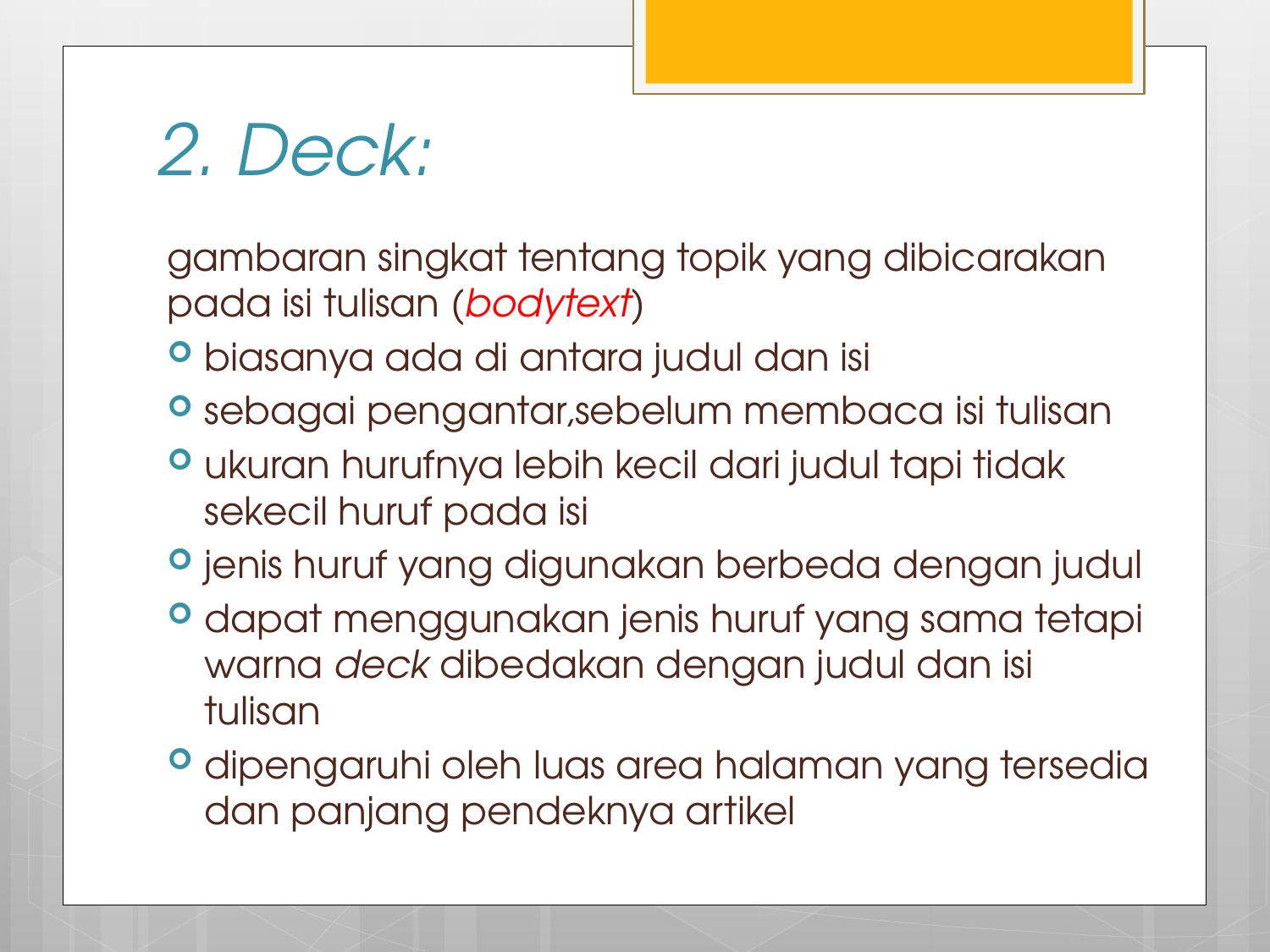

# 2. Deck:
gambaran singkat tentang topik yang dibicarakan pada isi tulisan (bodytext)
biasanya ada di antara judul dan isi
sebagai pengantar,sebelum membaca isi tulisan
ukuran hurufnya lebih kecil dari judul tapi tidak sekecil huruf pada isi
jenis huruf yang digunakan berbeda dengan judul
dapat menggunakan jenis huruf yang sama tetapi warna deck dibedakan dengan judul dan isi tulisan
dipengaruhi oleh luas area halaman yang tersedia dan panjang pendeknya artikel